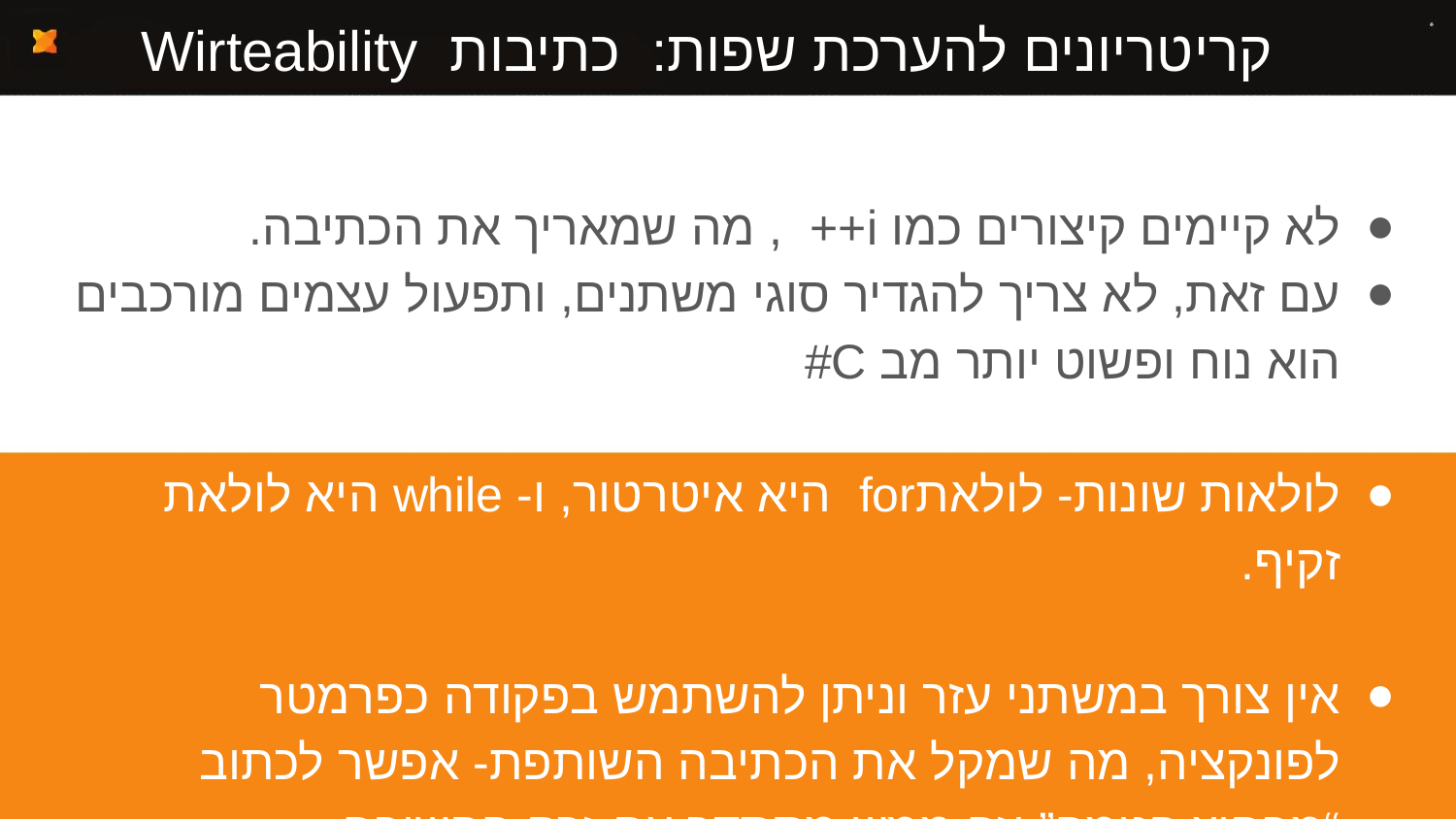

# קריטריונים להערכת שפות:  כתיבות  Wirteability
לא קיימים קיצורים כמו i++  , מה שמאריך את הכתיבה.
עם זאת, לא צריך להגדיר סוגי משתנים, ותפעול עצמים מורכבים הוא נוח ופשוט יותר מב C#

לולאות שונות- לולאתfor  היא איטרטור, ו- while היא לולאת זקיף.

אין צורך במשתני עזר וניתן להשתמש בפקודה כפרמטר לפונקציה, מה שמקל את הכתיבה השותפת- אפשר לכתוב “מבחוץ פנימה” וזה ממש מסתדר עם זרם החשיבה.